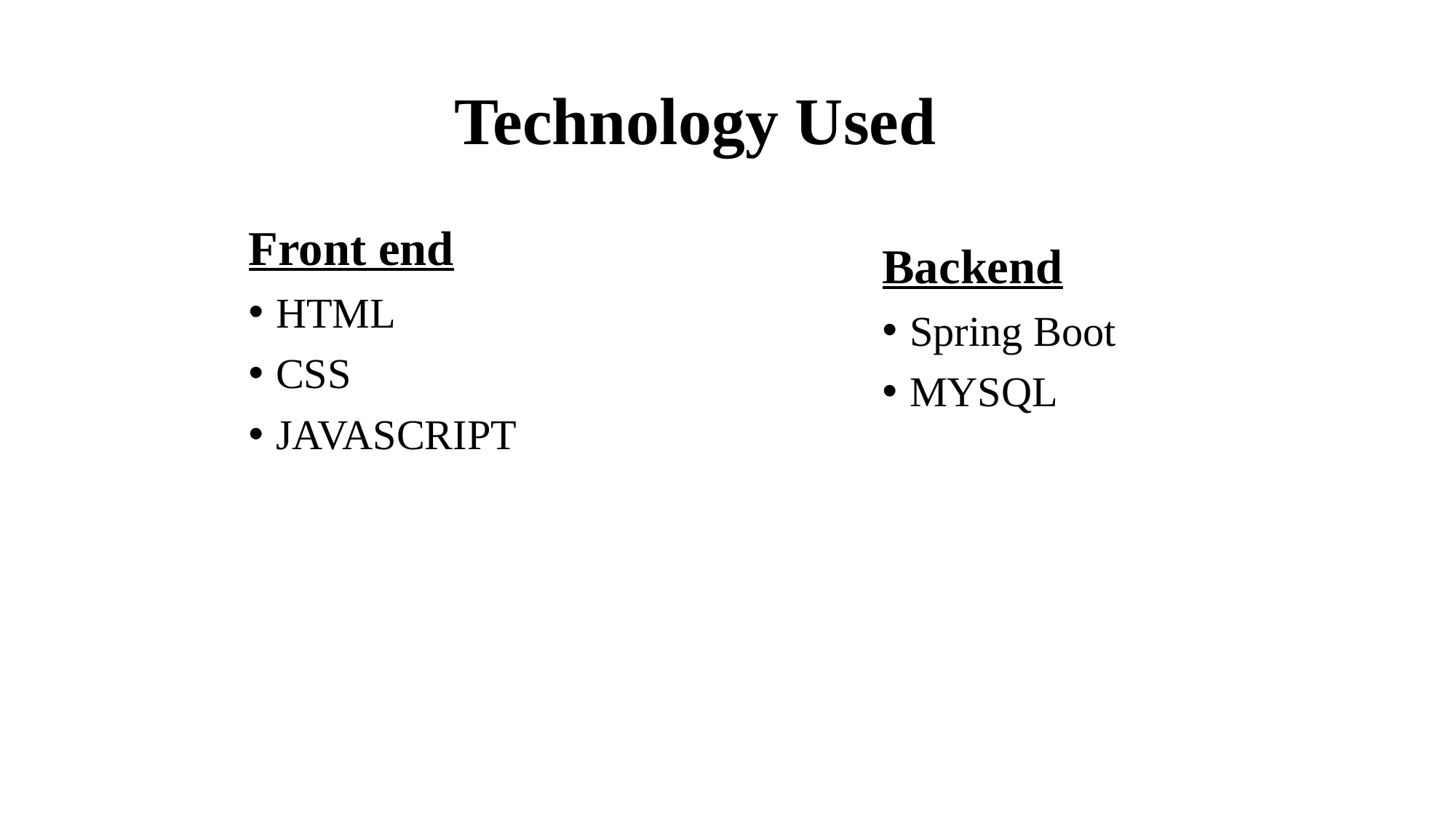

# Technology Used
Front end
HTML
CSS
JAVASCRIPT
Backend
Spring Boot
MYSQL